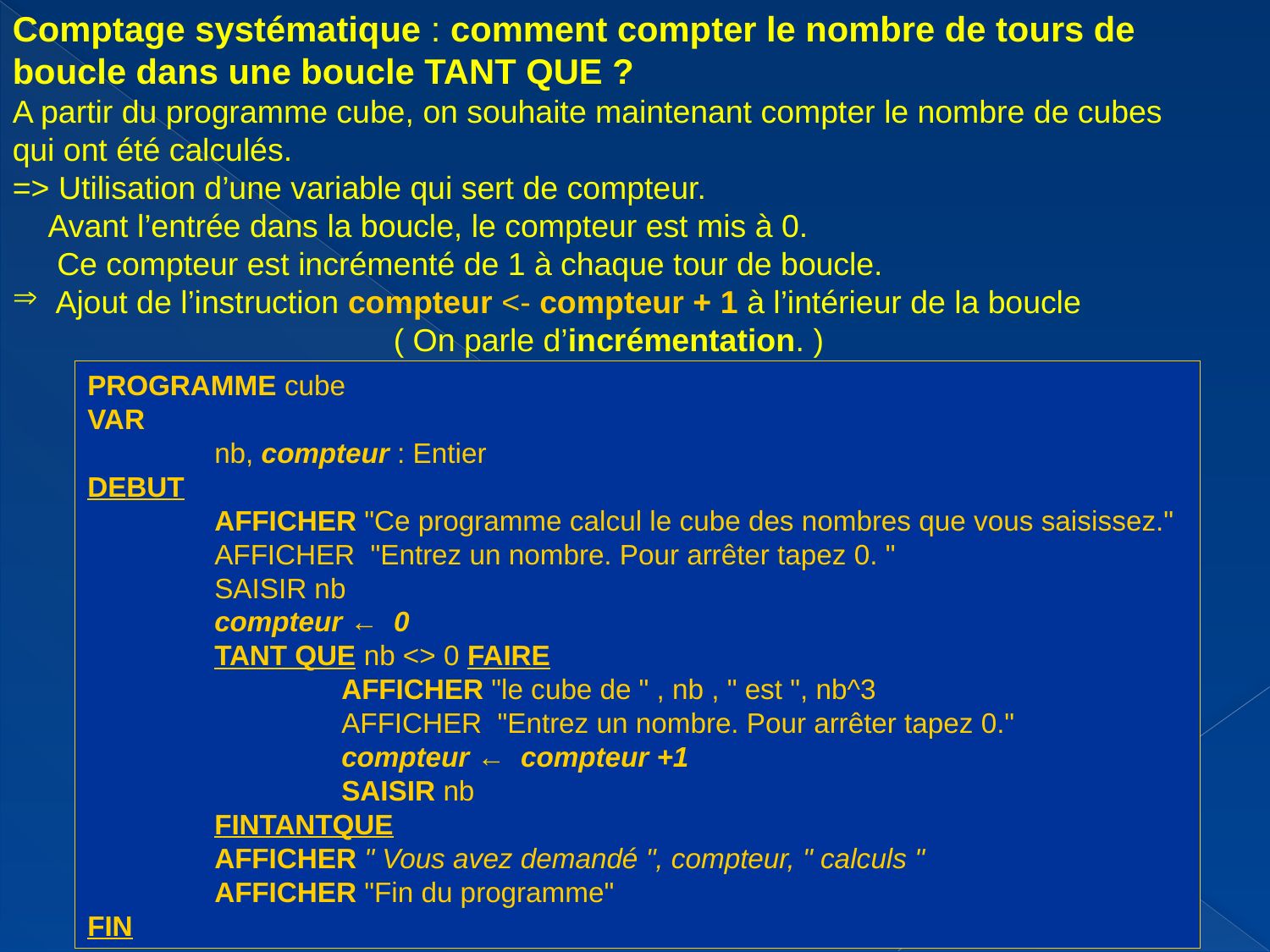

Comptage systématique : comment compter le nombre de tours de boucle dans une boucle TANT QUE ?
A partir du programme cube, on souhaite maintenant compter le nombre de cubes qui ont été calculés.
=> Utilisation d’une variable qui sert de compteur.
    Avant l’entrée dans la boucle, le compteur est mis à 0.
     Ce compteur est incrémenté de 1 à chaque tour de boucle.
  Ajout de l’instruction compteur <- compteur + 1 à l’intérieur de la boucle
			( On parle d’incrémentation. )

PROGRAMME cube
VAR
	nb, compteur : Entier
DEBUT
	AFFICHER "Ce programme calcul le cube des nombres que vous saisissez."
	AFFICHER  "Entrez un nombre. Pour arrêter tapez 0. "
	SAISIR nb
	compteur ←  0
	TANT QUE nb <> 0 FAIRE
		AFFICHER "le cube de " , nb , " est ", nb^3
		AFFICHER  "Entrez un nombre. Pour arrêter tapez 0."
		compteur ←  compteur +1
		SAISIR nb
	FINTANTQUE
	AFFICHER " Vous avez demandé ", compteur, " calculs "
	AFFICHER "Fin du programme"
FIN